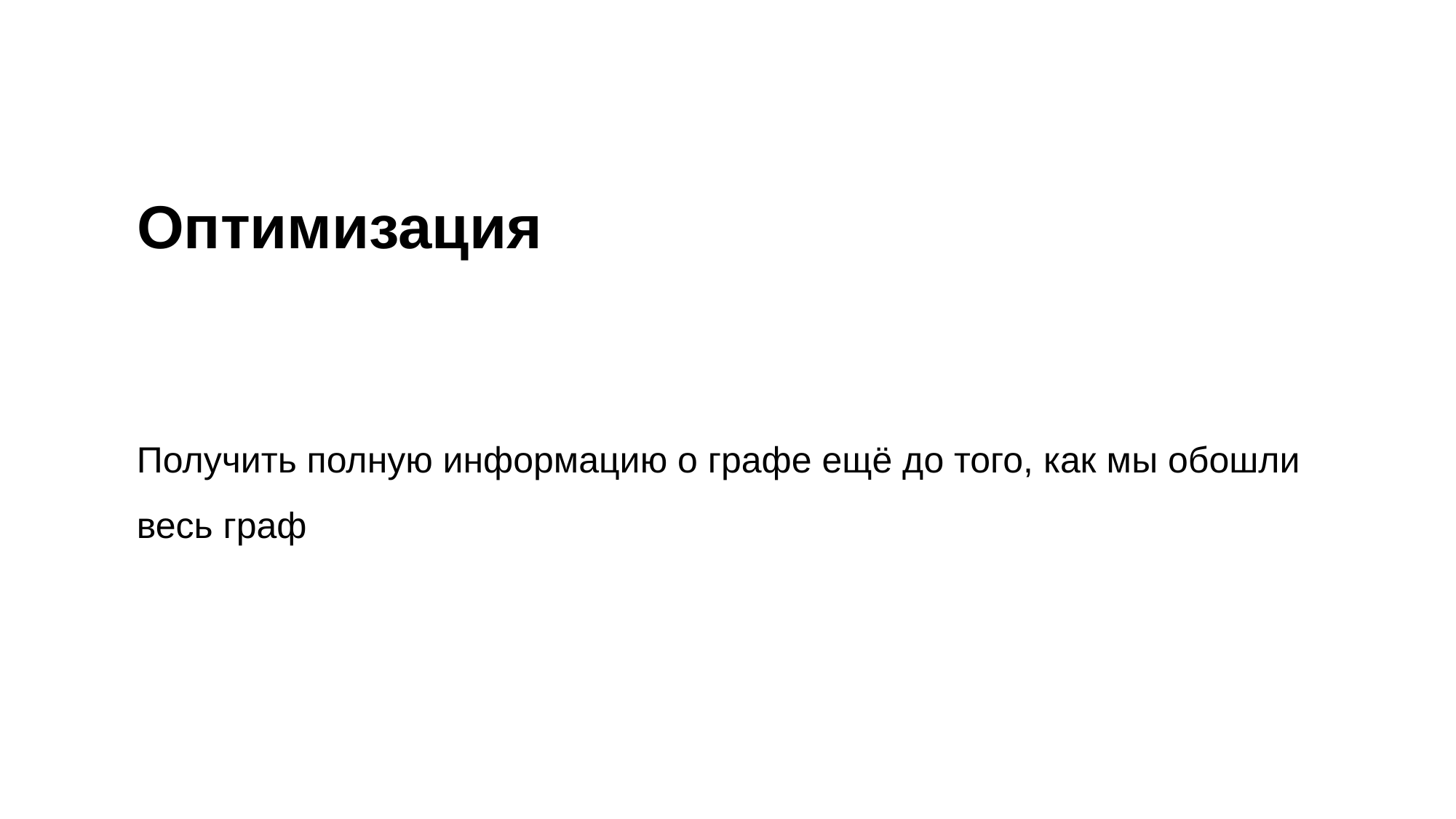

# Оптимизация
Получить полную информацию о графе ещё до того, как мы обошли весь граф